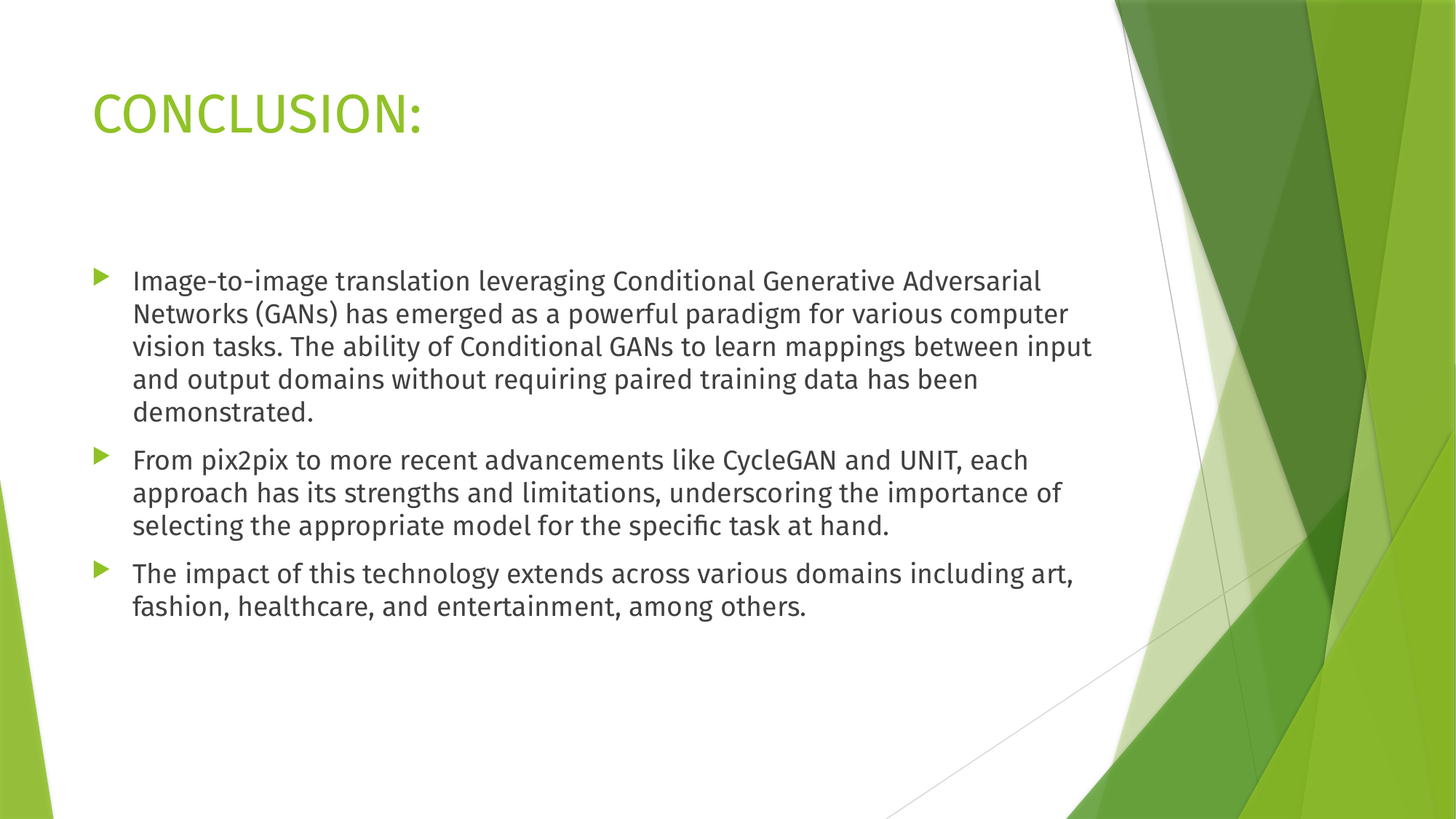

# CONCLUSION:
Image-to-image translation leveraging Conditional Generative Adversarial Networks (GANs) has emerged as a powerful paradigm for various computer vision tasks. The ability of Conditional GANs to learn mappings between input and output domains without requiring paired training data has been demonstrated.
From pix2pix to more recent advancements like CycleGAN and UNIT, each approach has its strengths and limitations, underscoring the importance of selecting the appropriate model for the specific task at hand.
The impact of this technology extends across various domains including art, fashion, healthcare, and entertainment, among others.